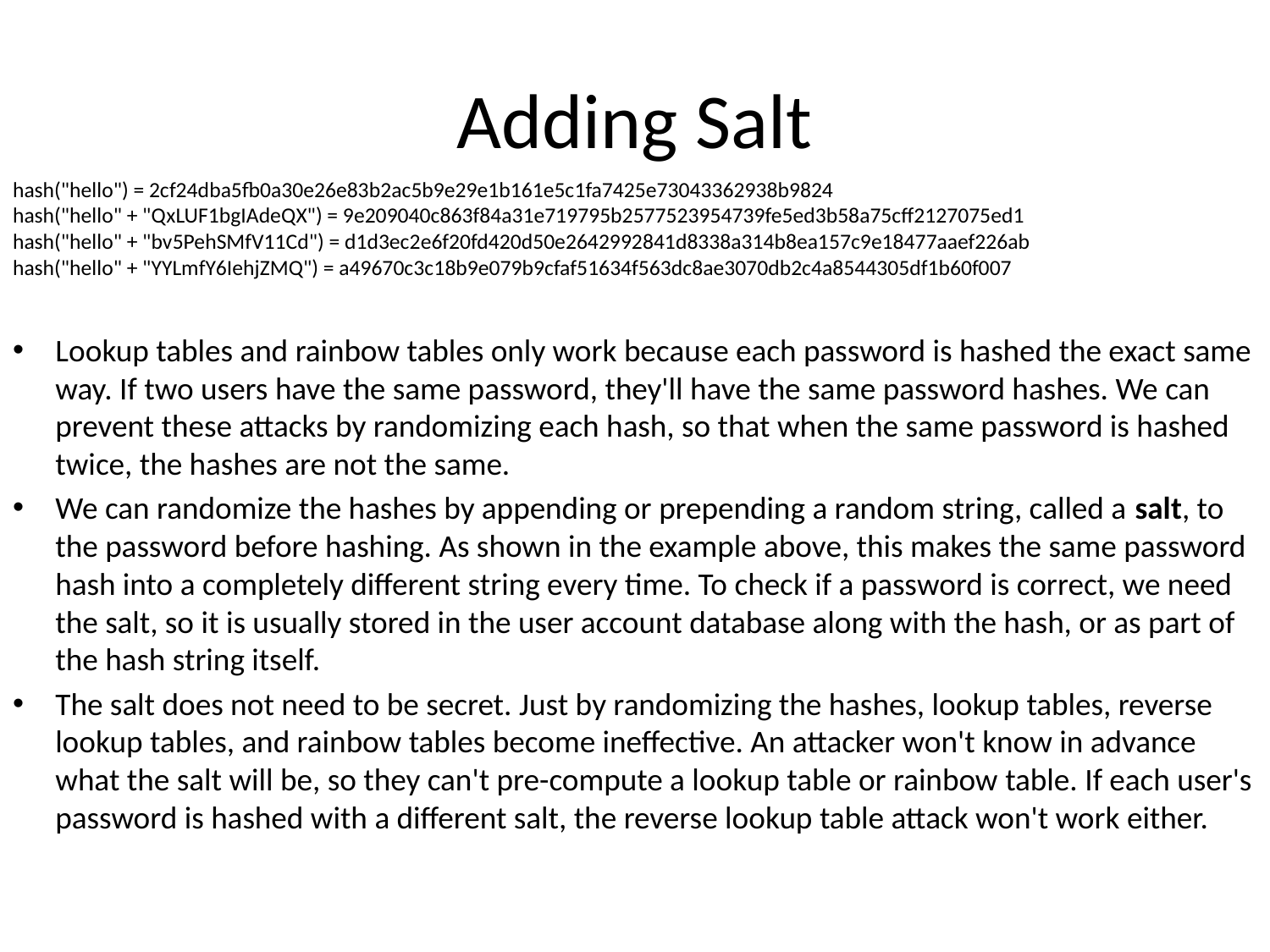

# Adding Salt
hash("hello") = 2cf24dba5fb0a30e26e83b2ac5b9e29e1b161e5c1fa7425e73043362938b9824
hash("hello" + "QxLUF1bgIAdeQX") = 9e209040c863f84a31e719795b2577523954739fe5ed3b58a75cff2127075ed1
hash("hello" + "bv5PehSMfV11Cd") = d1d3ec2e6f20fd420d50e2642992841d8338a314b8ea157c9e18477aaef226ab
hash("hello" + "YYLmfY6IehjZMQ") = a49670c3c18b9e079b9cfaf51634f563dc8ae3070db2c4a8544305df1b60f007

Lookup tables and rainbow tables only work because each password is hashed the exact same way. If two users have the same password, they'll have the same password hashes. We can prevent these attacks by randomizing each hash, so that when the same password is hashed twice, the hashes are not the same.
We can randomize the hashes by appending or prepending a random string, called a salt, to the password before hashing. As shown in the example above, this makes the same password hash into a completely different string every time. To check if a password is correct, we need the salt, so it is usually stored in the user account database along with the hash, or as part of the hash string itself.
The salt does not need to be secret. Just by randomizing the hashes, lookup tables, reverse lookup tables, and rainbow tables become ineffective. An attacker won't know in advance what the salt will be, so they can't pre-compute a lookup table or rainbow table. If each user's password is hashed with a different salt, the reverse lookup table attack won't work either.